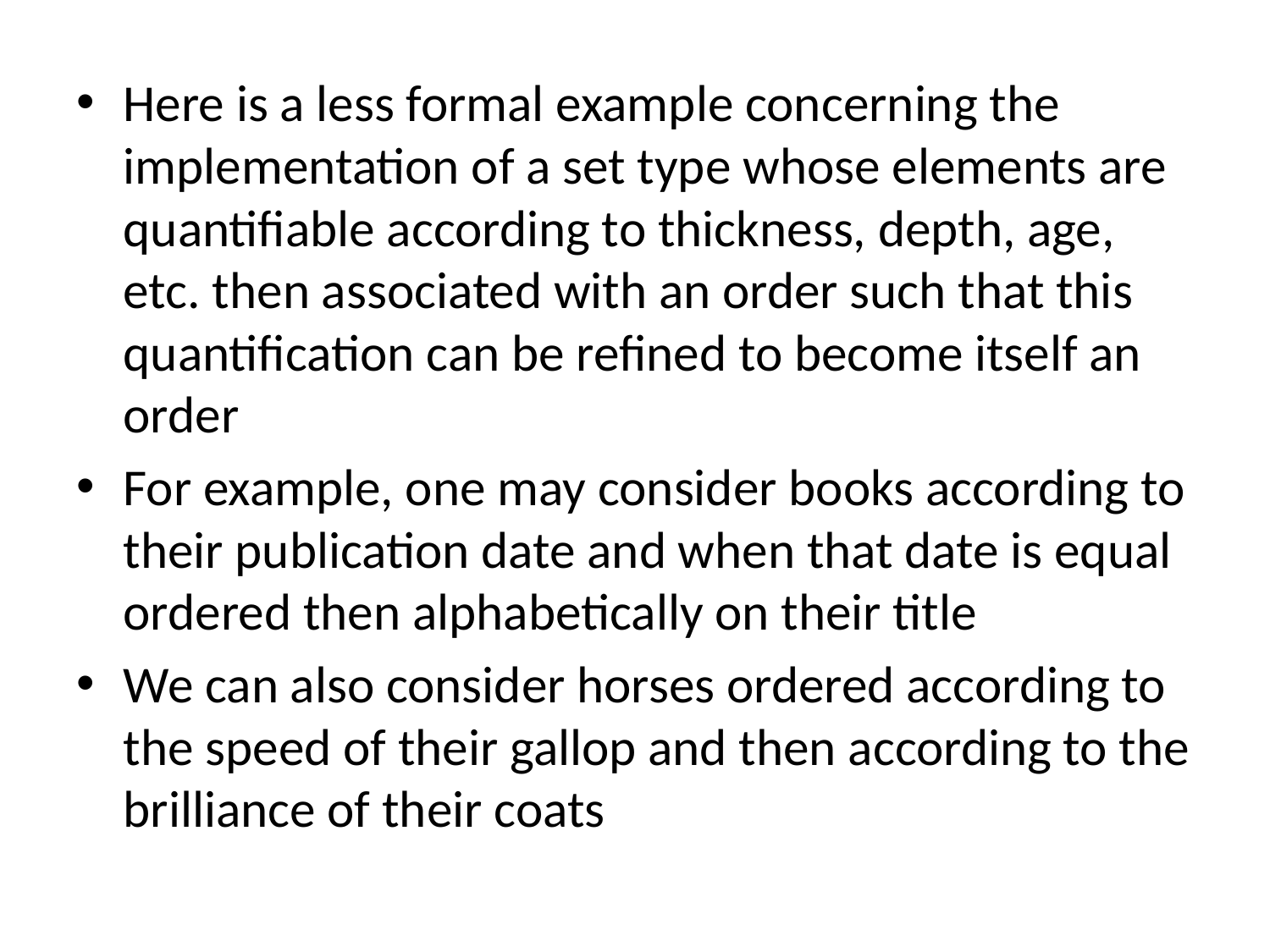

Here is a less formal example concerning the implementation of a set type whose elements are quantifiable according to thickness, depth, age, etc. then associated with an order such that this quantification can be refined to become itself an order
For example, one may consider books according to their publication date and when that date is equal ordered then alphabetically on their title
We can also consider horses ordered according to the speed of their gallop and then according to the brilliance of their coats